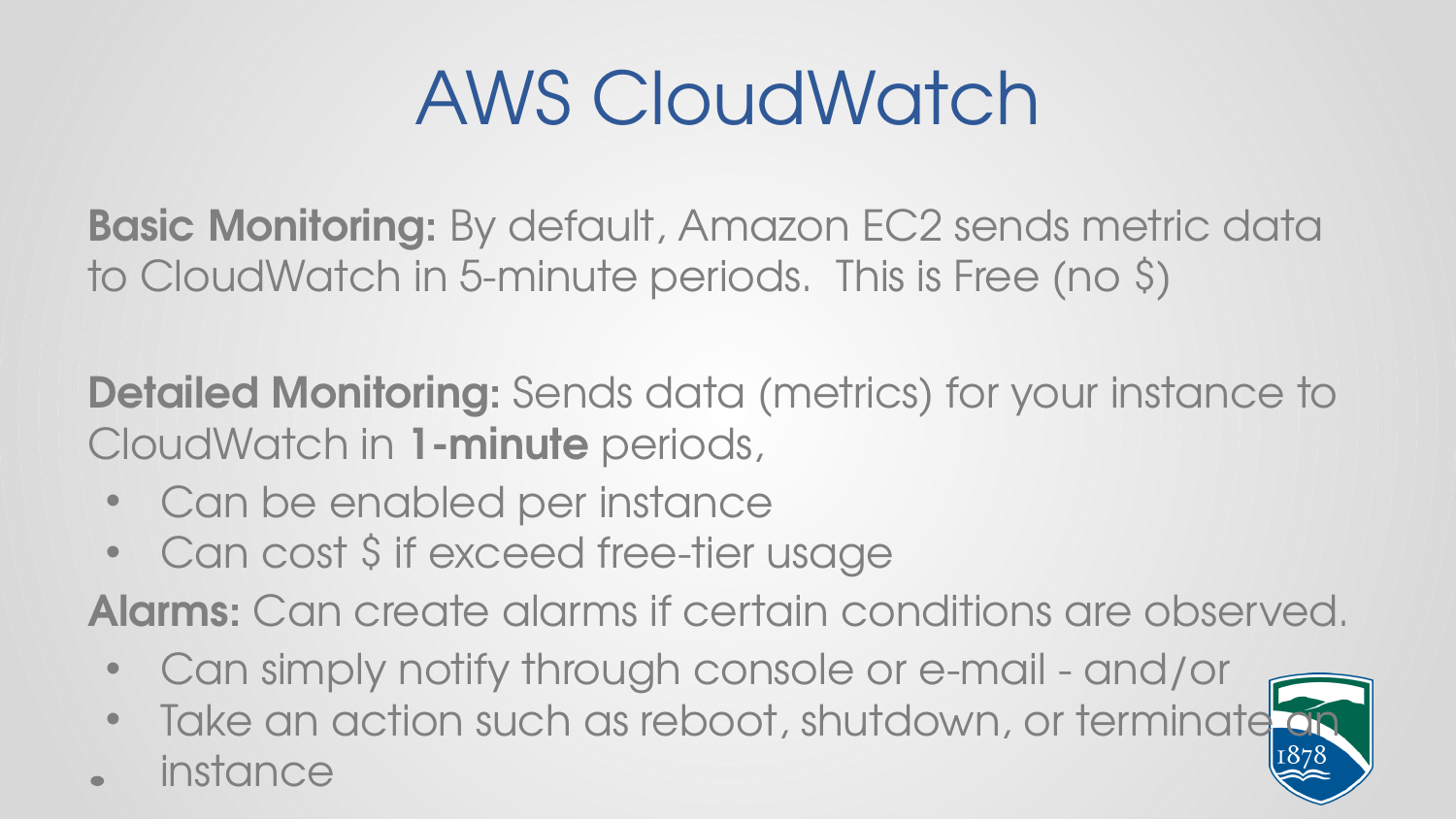

# AWS CloudWatch
Basic Monitoring: By default, Amazon EC2 sends metric data to CloudWatch in 5-minute periods.  This is Free (no $)

Detailed Monitoring: Sends data (metrics) for your instance to CloudWatch in 1-minute periods,
Can be enabled per instance
Can cost $ if exceed free-tier usage
Alarms: Can create alarms if certain conditions are observed.
Can simply notify through console or e-mail - and/or
Take an action such as reboot, shutdown, or terminate an instance